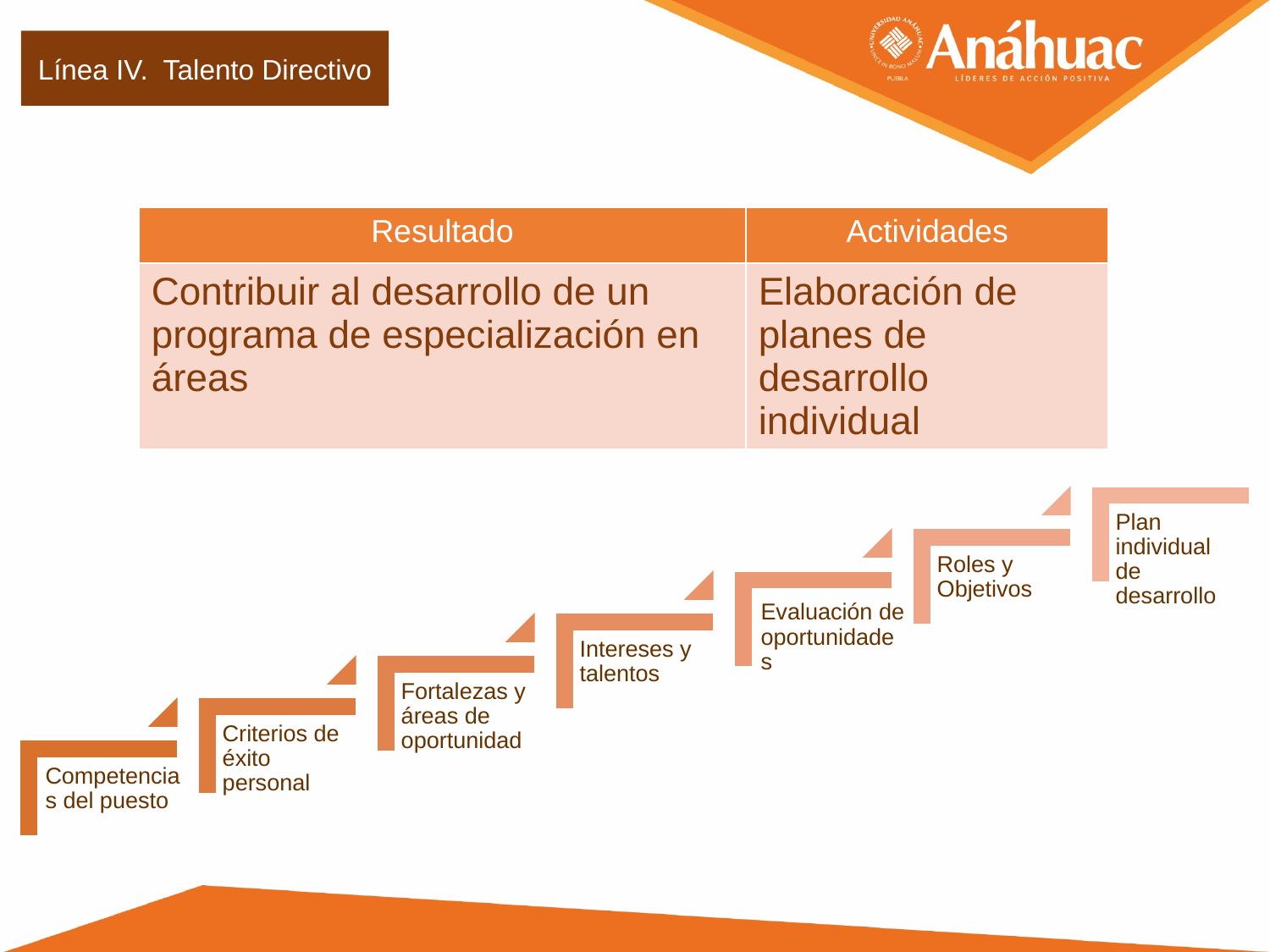

Línea IV.  Talento Directivo
| Resultado | Actividades |
| --- | --- |
| Contribuir al desarrollo de un programa de especialización en áreas | Elaboración de planes de desarrollo individual |
Competencias del puesto
Criterios de éxito personal
Fortalezas y áreas de oportunidad
Intereses y talentos
Evaluación de oportunidades
Roles y Objetivos
Plan individual de desarrollo